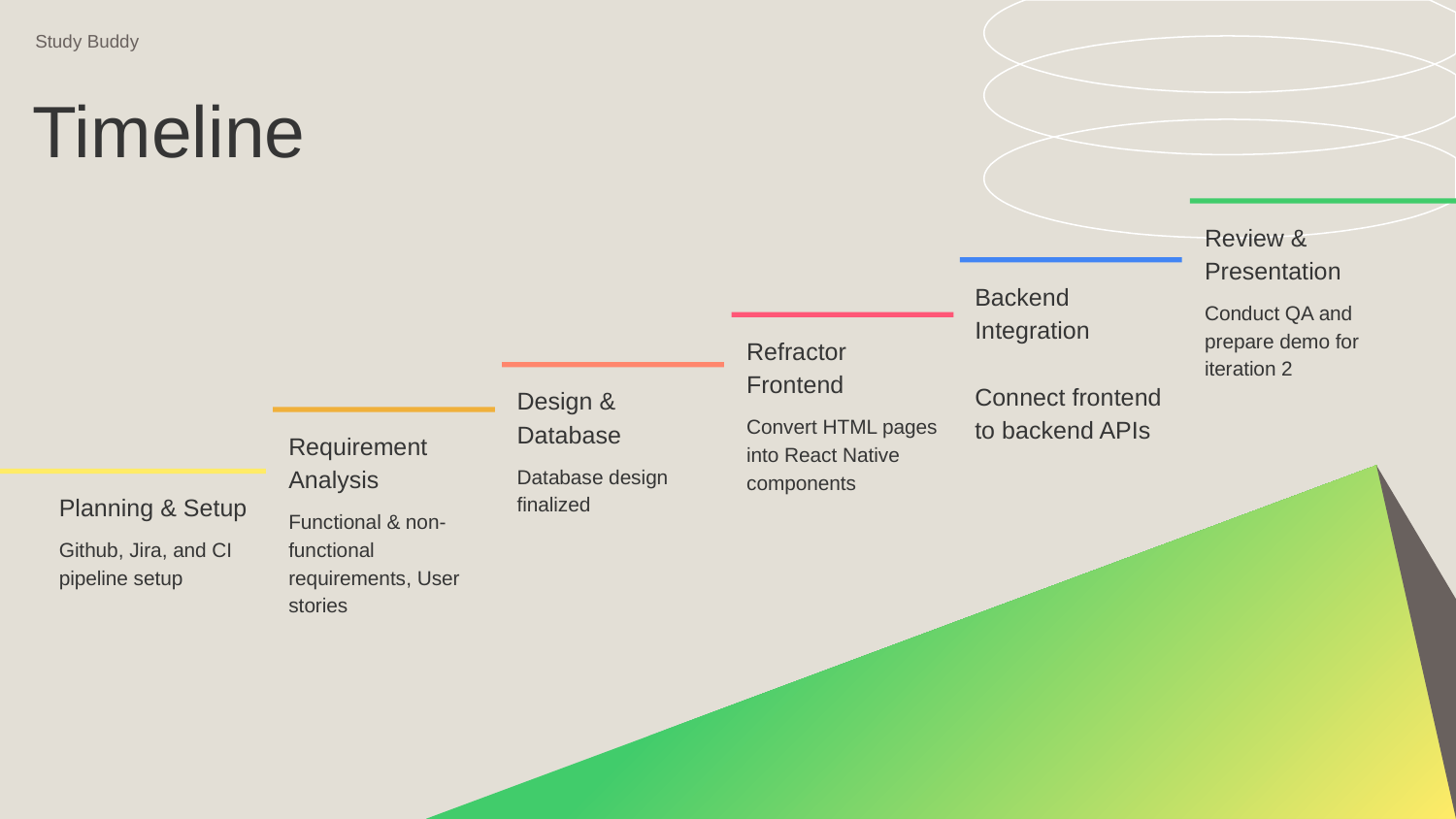

# Study Buddy
Timeline

Review & Presentation
Conduct QA and prepare demo for iteration 2

Backend Integration

Connect frontend to backend APIs

Refractor Frontend
Convert HTML pages into React Native components

Design & Database
Database design finalized

Requirement Analysis
Functional & non-functional requirements, User stories

Planning & Setup
Github, Jira, and CI pipeline setup